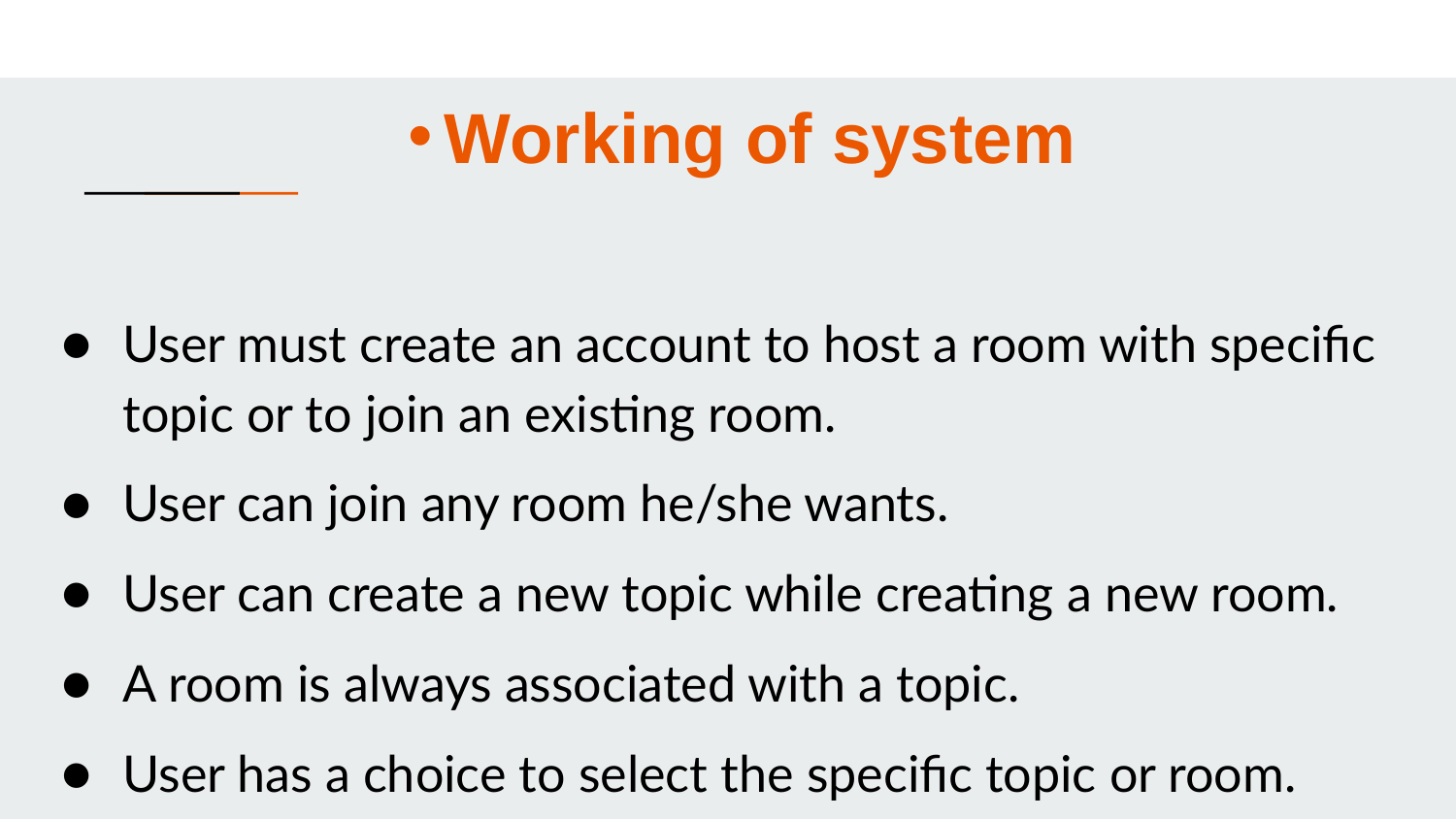

# Working of system

User must create an account to host a room with specific topic or to join an existing room.
User can join any room he/she wants.
User can create a new topic while creating a new room.
A room is always associated with a topic.
User has a choice to select the specific topic or room.
User can search for a specific room by topic name or room name or description.